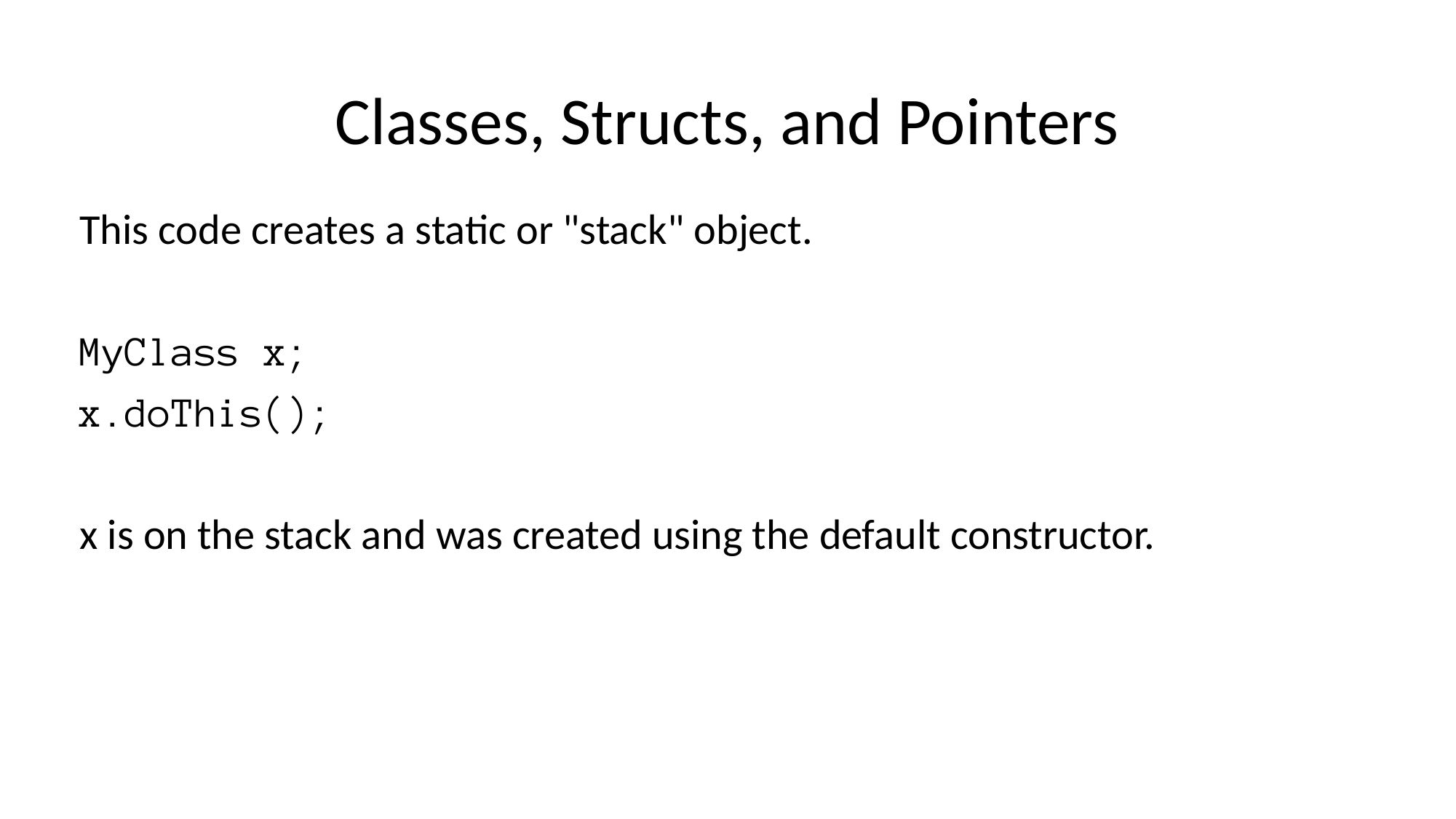

# Classes, Structs, and Pointers
This code creates a static or "stack" object.

MyClass x;
x.doThis();

x is on the stack and was created using the default constructor.